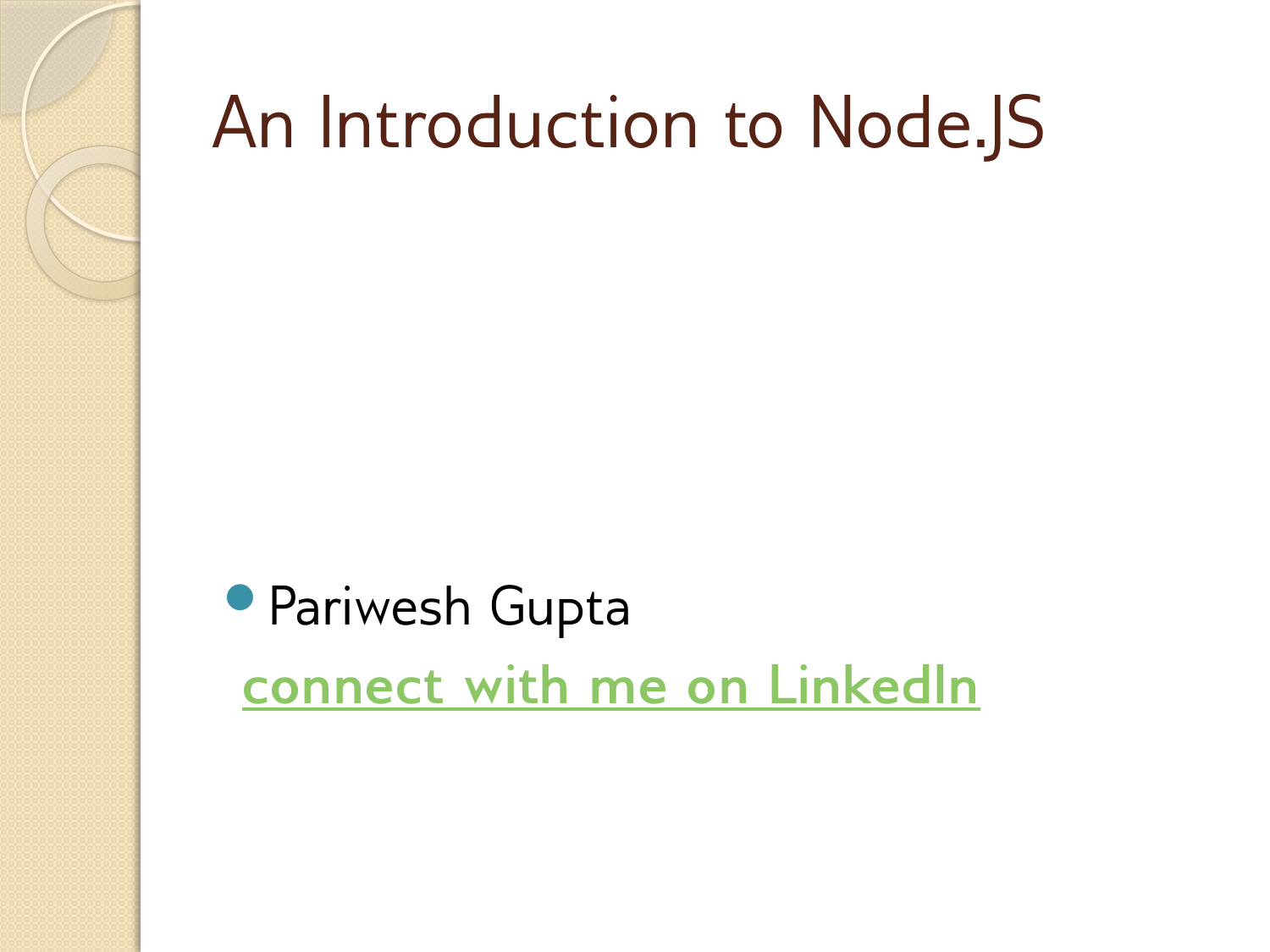

# An Introduction to Node.JS
Pariwesh Gupta
 connect with me on LinkedIn